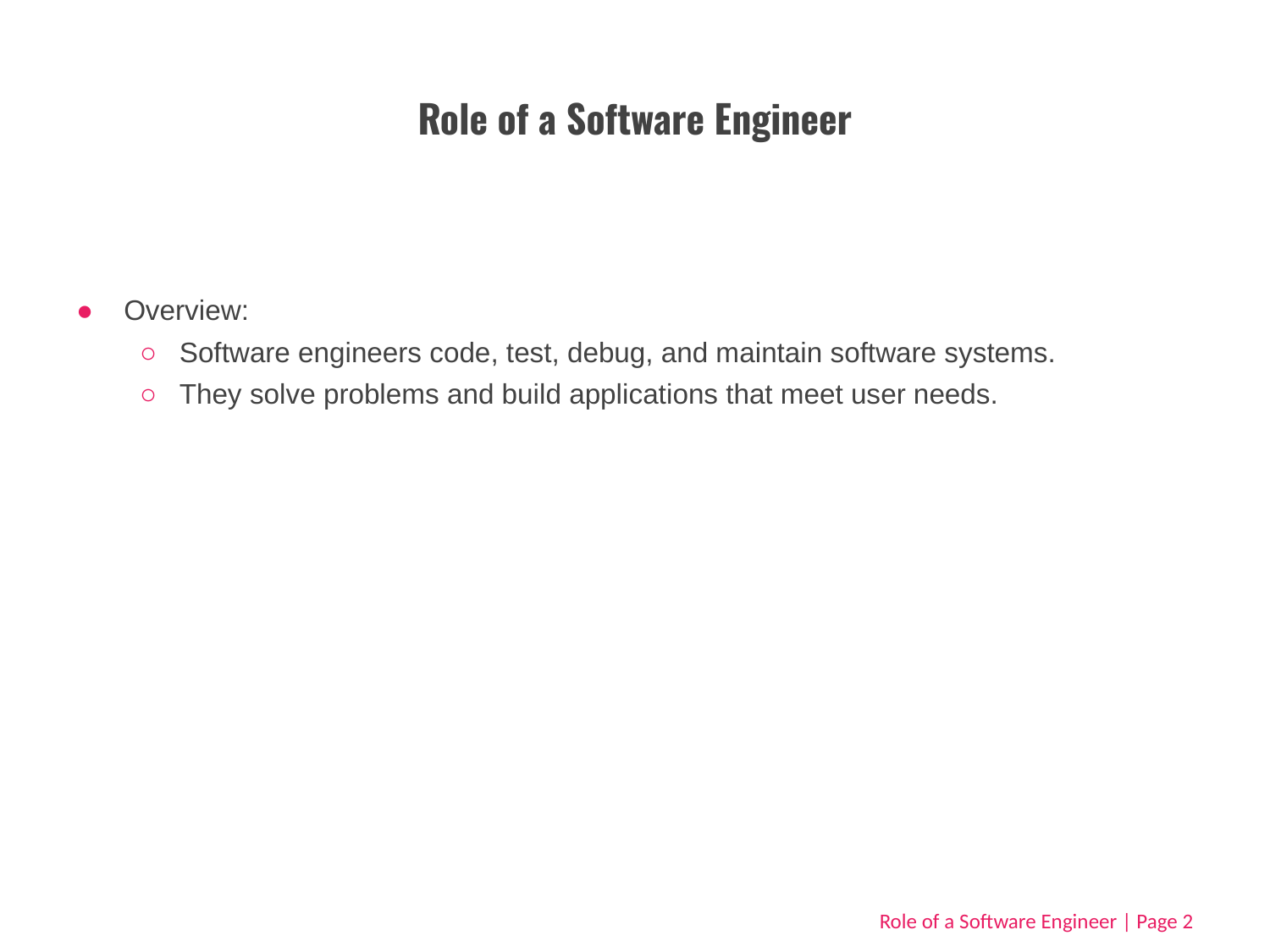

# Role of a Software Engineer

Overview:
Software engineers code, test, debug, and maintain software systems.
They solve problems and build applications that meet user needs.

Role of a Software Engineer | Page 2